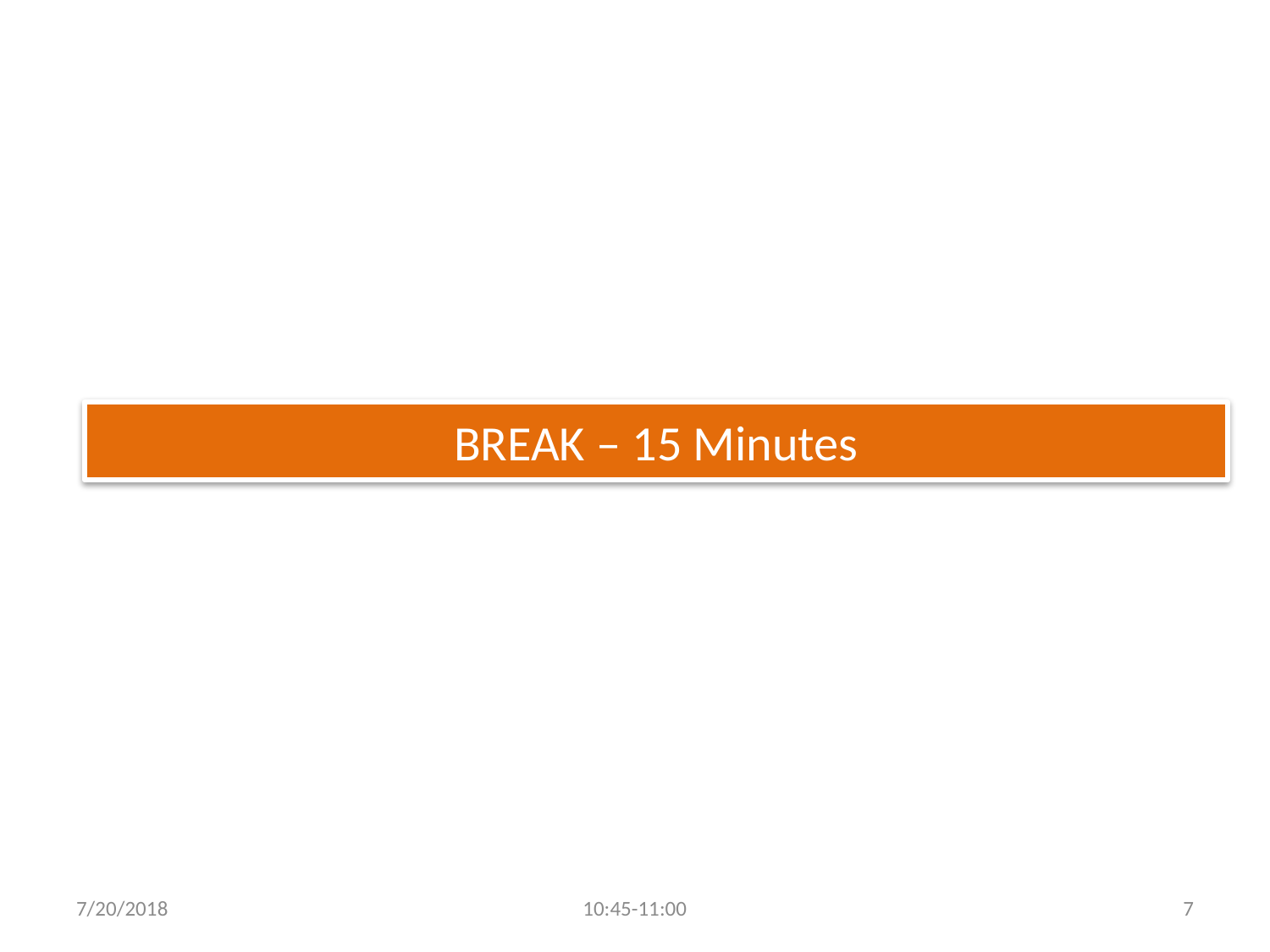

# BREAK – 15 Minutes
7/20/2018
10:45-11:00
7